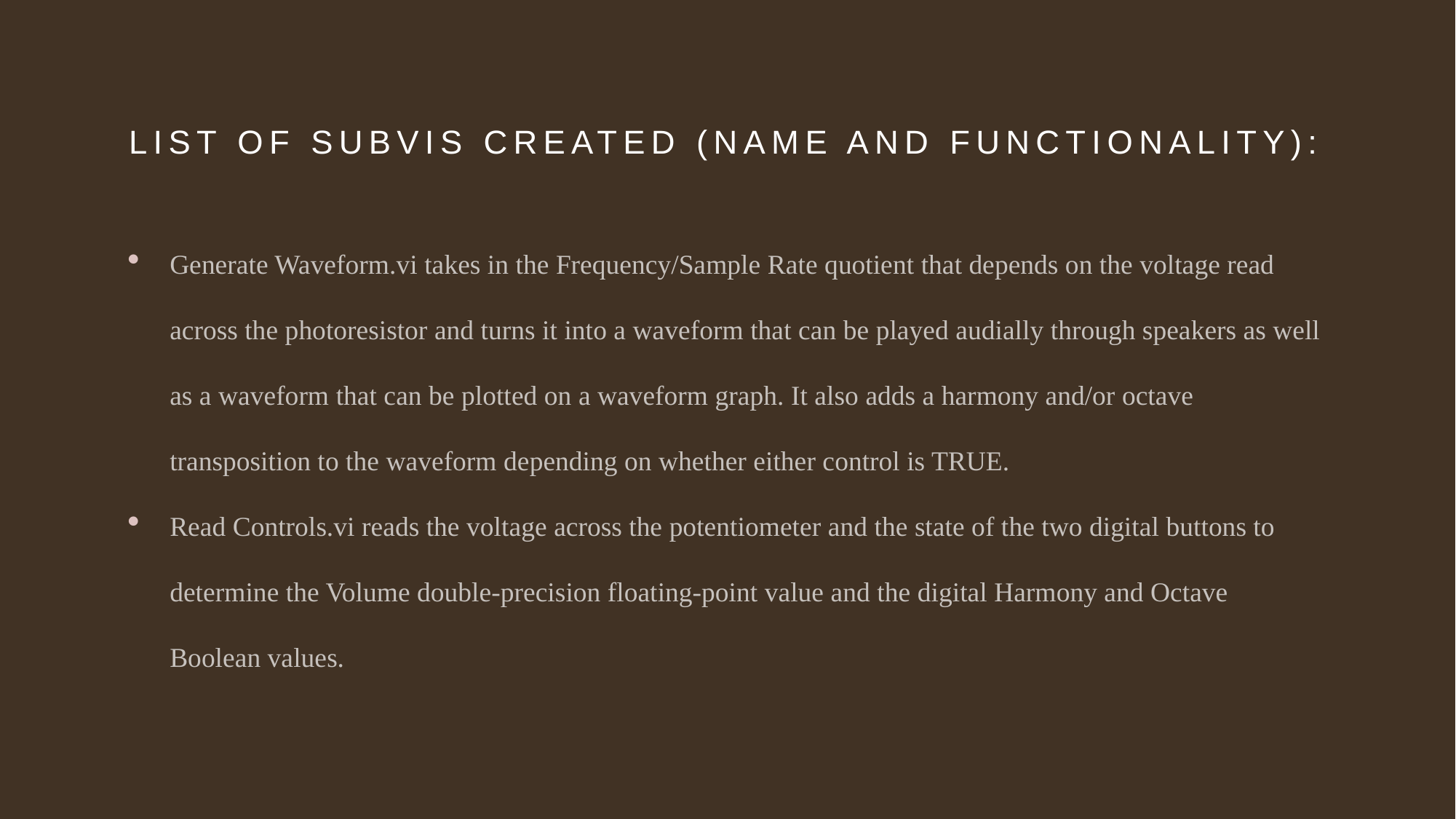

# List of subVIs created (Name and Functionality):
Generate Waveform.vi takes in the Frequency/Sample Rate quotient that depends on the voltage read across the photoresistor and turns it into a waveform that can be played audially through speakers as well as a waveform that can be plotted on a waveform graph. It also adds a harmony and/or octave transposition to the waveform depending on whether either control is TRUE.
Read Controls.vi reads the voltage across the potentiometer and the state of the two digital buttons to determine the Volume double-precision floating-point value and the digital Harmony and Octave Boolean values.